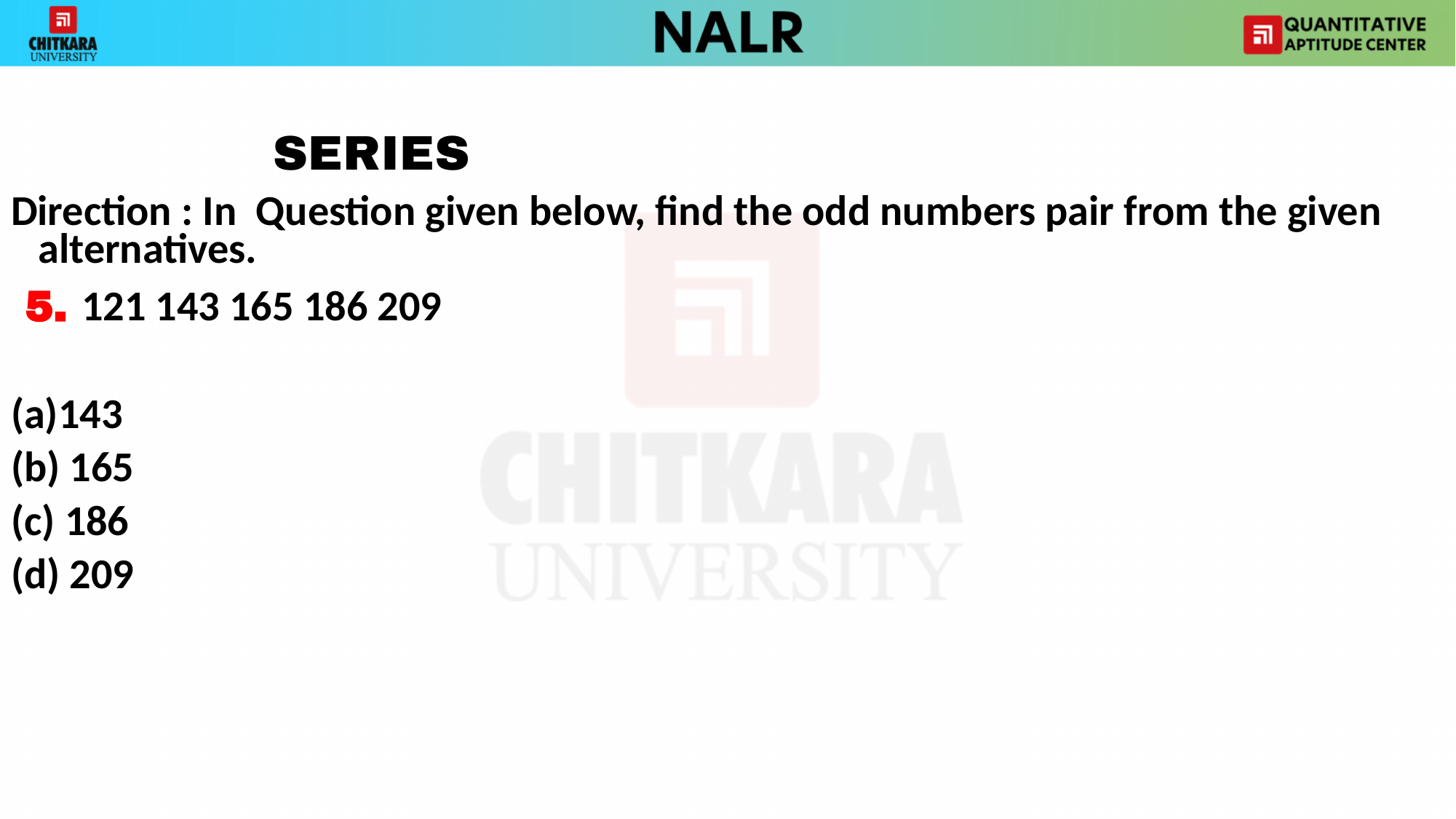

SERIES
Direction : In  Question given below, find the odd numbers pair from the given alternatives.
 5. 121 143 165 186 209

143
(b) 165
(c) 186
(d) 209